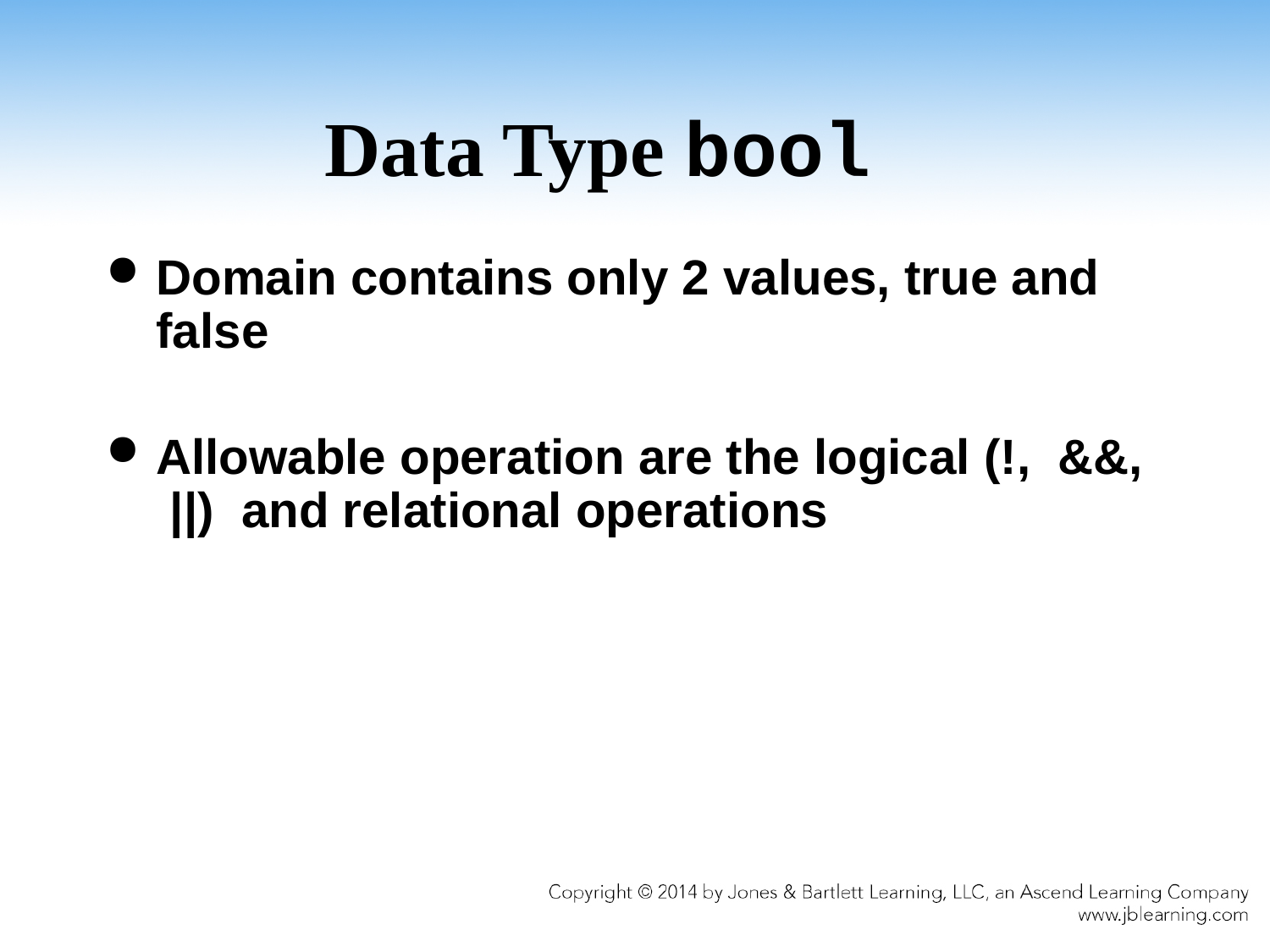

# Data Type bool
Domain contains only 2 values, true and false

Allowable operation are the logical (!,  &&,  ||)  and relational operations